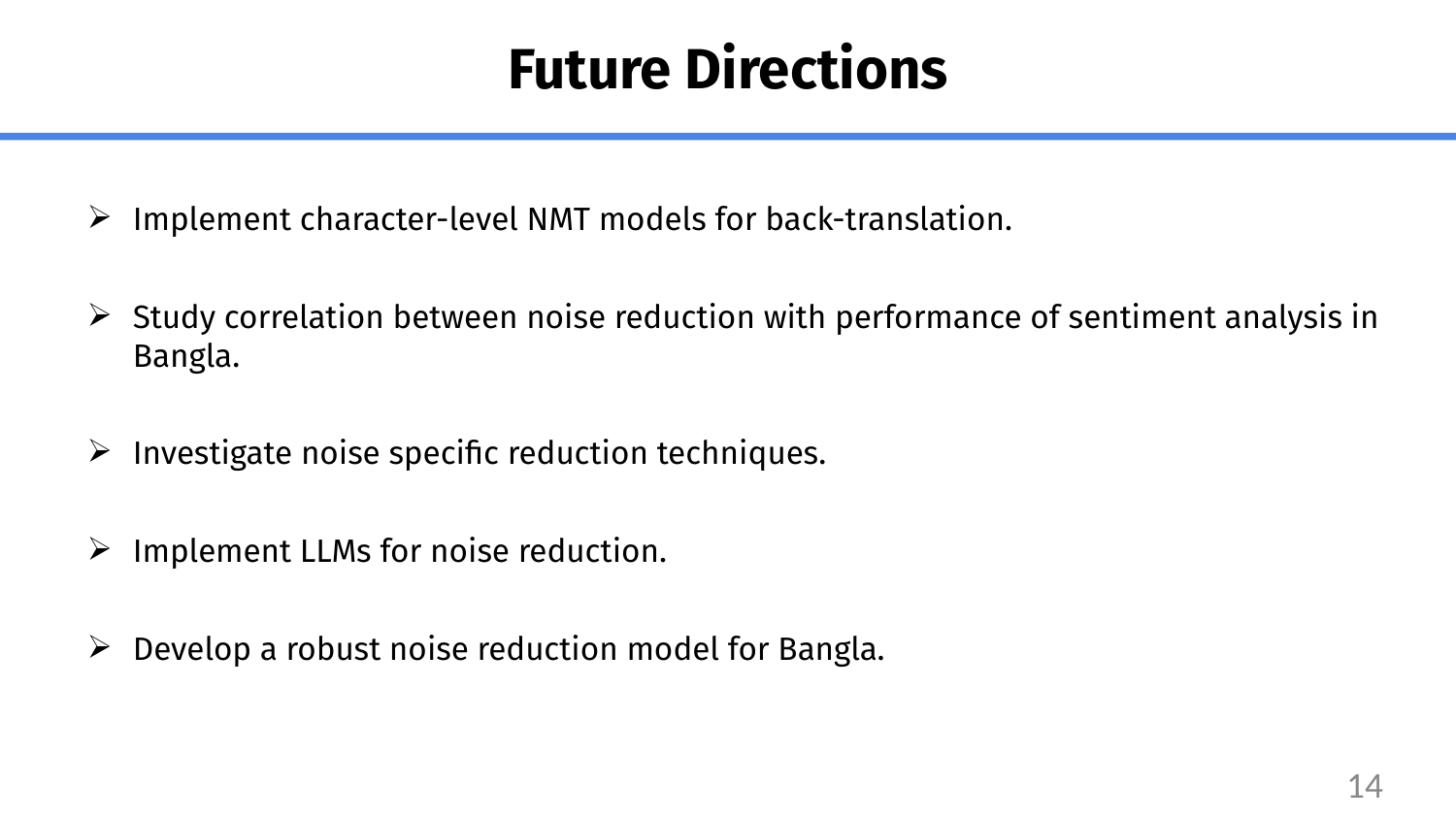

# Future Directions
Implement character-level NMT models for back-translation.
Study correlation between noise reduction with performance of sentiment analysis in Bangla.
Investigate noise specific reduction techniques.
Implement LLMs for noise reduction.
Develop a robust noise reduction model for Bangla.
14